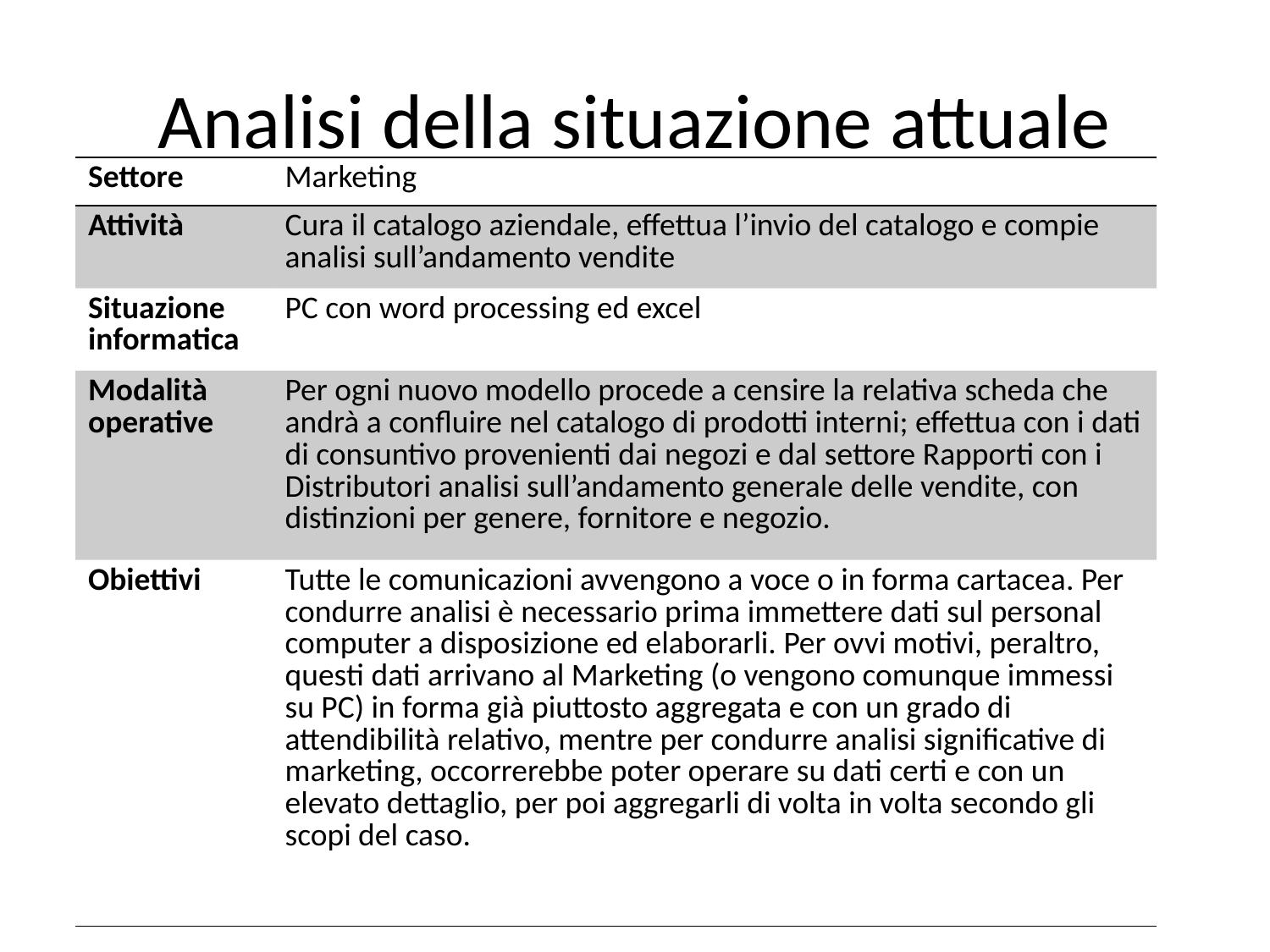

# Analisi della situazione attuale
| Settore | Marketing |
| --- | --- |
| Attività | Cura il catalogo aziendale, effettua l’invio del catalogo e compie analisi sull’andamento vendite |
| Situazione informatica | PC con word processing ed excel |
| Modalità operative | Per ogni nuovo modello procede a censire la relativa scheda che andrà a confluire nel catalogo di prodotti interni; effettua con i dati di consuntivo provenienti dai negozi e dal settore Rapporti con i Distributori analisi sull’andamento generale delle vendite, con distinzioni per genere, fornitore e negozio. |
| Obiettivi | Tutte le comunicazioni avvengono a voce o in forma cartacea. Per condurre analisi è necessario prima immettere dati sul personal computer a disposizione ed elaborarli. Per ovvi motivi, peraltro, questi dati arrivano al Marketing (o vengono comunque immessi su PC) in forma già piuttosto aggregata e con un grado di attendibilità relativo, mentre per condurre analisi significative di marketing, occorrerebbe poter operare su dati certi e con un elevato dettaglio, per poi aggregarli di volta in volta secondo gli scopi del caso. |